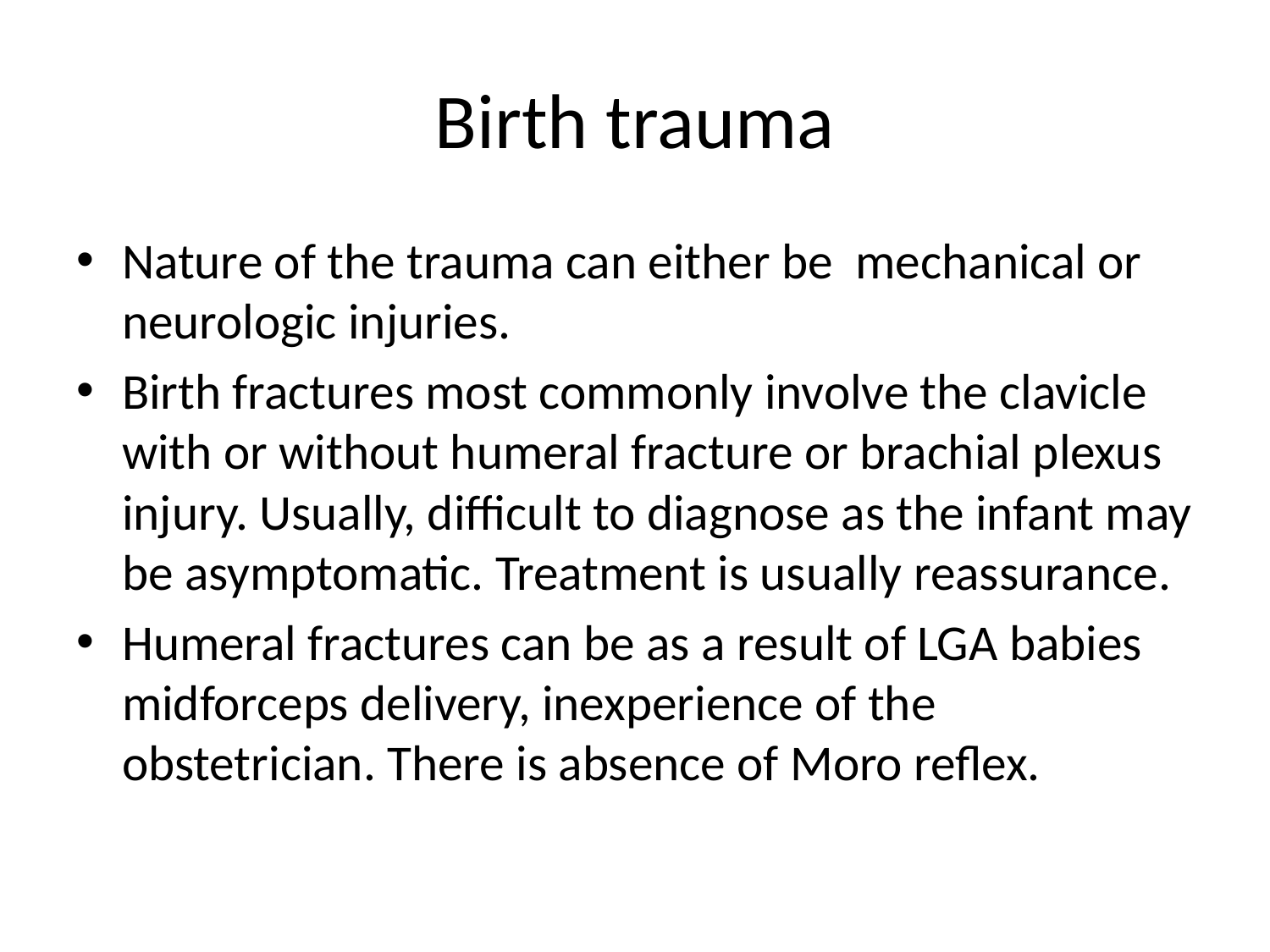

# Birth trauma
Nature of the trauma can either be  mechanical or neurologic injuries.
Birth fractures most commonly involve the clavicle with or without humeral fracture or brachial plexus injury. Usually, difficult to diagnose as the infant may be asymptomatic. Treatment is usually reassurance.
Humeral fractures can be as a result of LGA babies midforceps delivery, inexperience of the obstetrician. There is absence of Moro reflex.